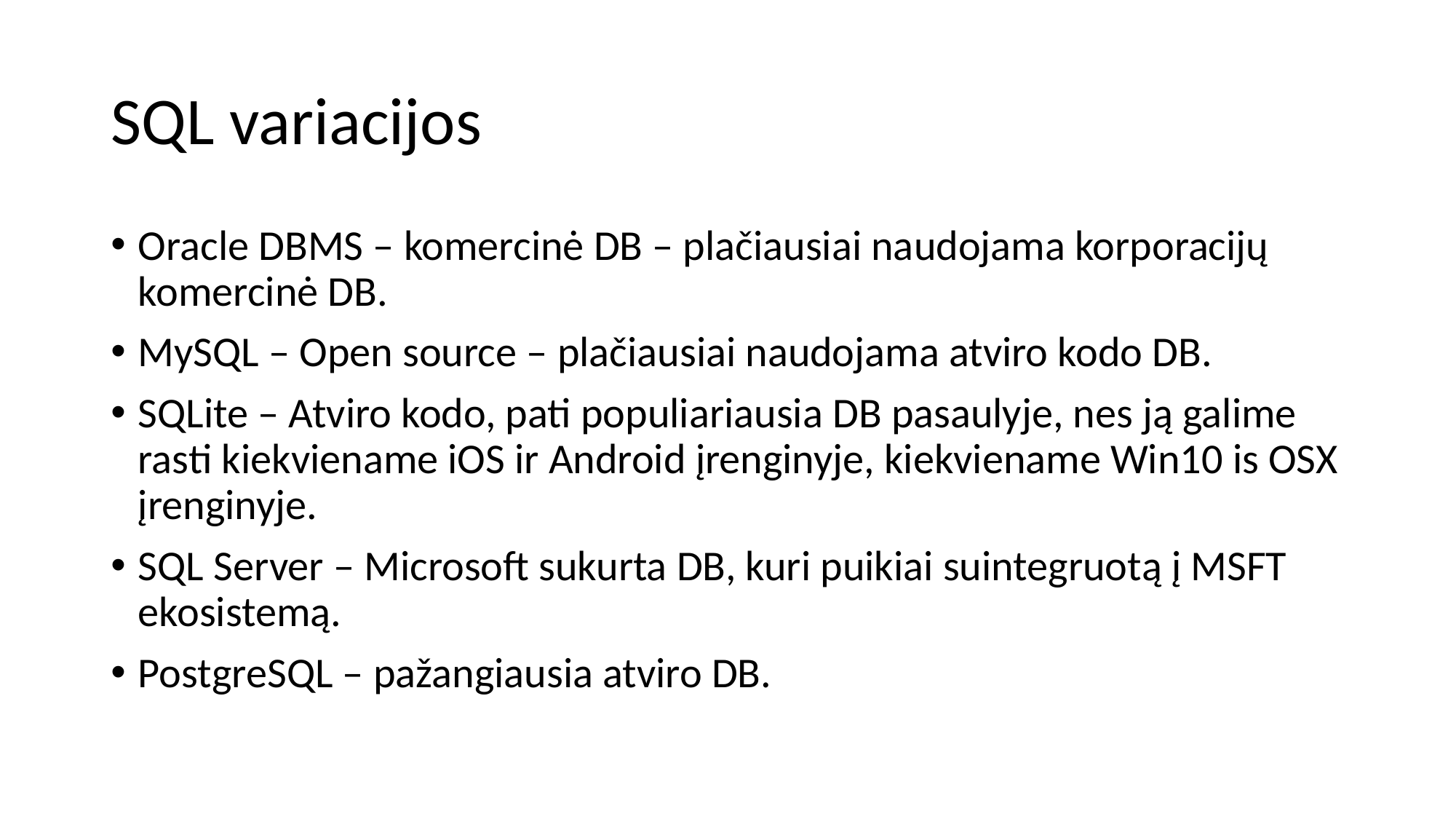

# SQL variacijos
Oracle DBMS – komercinė DB – plačiausiai naudojama korporacijų komercinė DB.
MySQL – Open source – plačiausiai naudojama atviro kodo DB.
SQLite – Atviro kodo, pati populiariausia DB pasaulyje, nes ją galime rasti kiekviename iOS ir Android įrenginyje, kiekviename Win10 is OSX įrenginyje.
SQL Server – Microsoft sukurta DB, kuri puikiai suintegruotą į MSFT ekosistemą.
PostgreSQL – pažangiausia atviro DB.